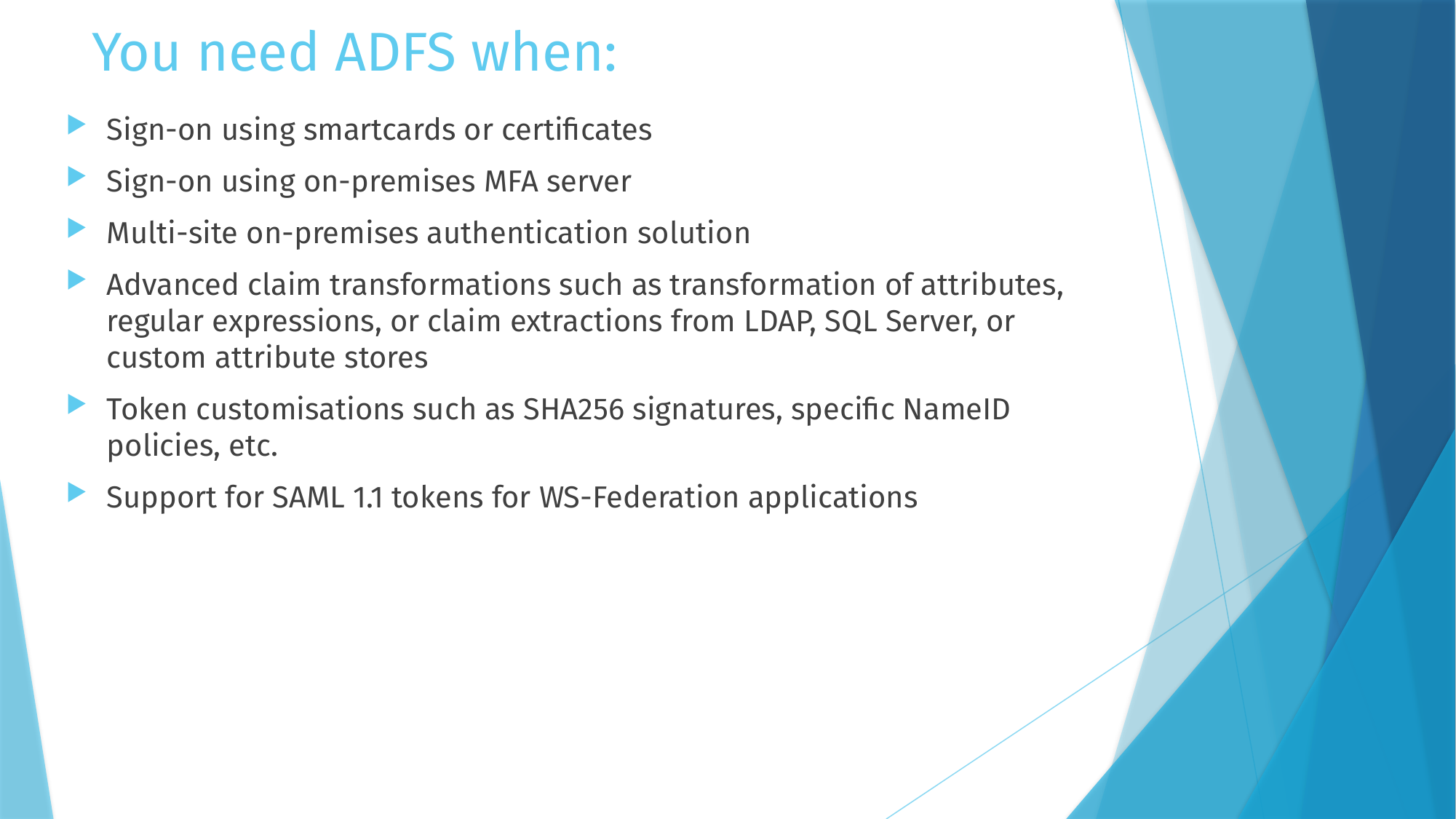

# You need ADFS when:
Sign-on using smartcards or certificates
Sign-on using on-premises MFA server
Multi-site on-premises authentication solution
Advanced claim transformations such as transformation of attributes, regular expressions, or claim extractions from LDAP, SQL Server, or custom attribute stores
Token customisations such as SHA256 signatures, specific NameID policies, etc.
Support for SAML 1.1 tokens for WS-Federation applications